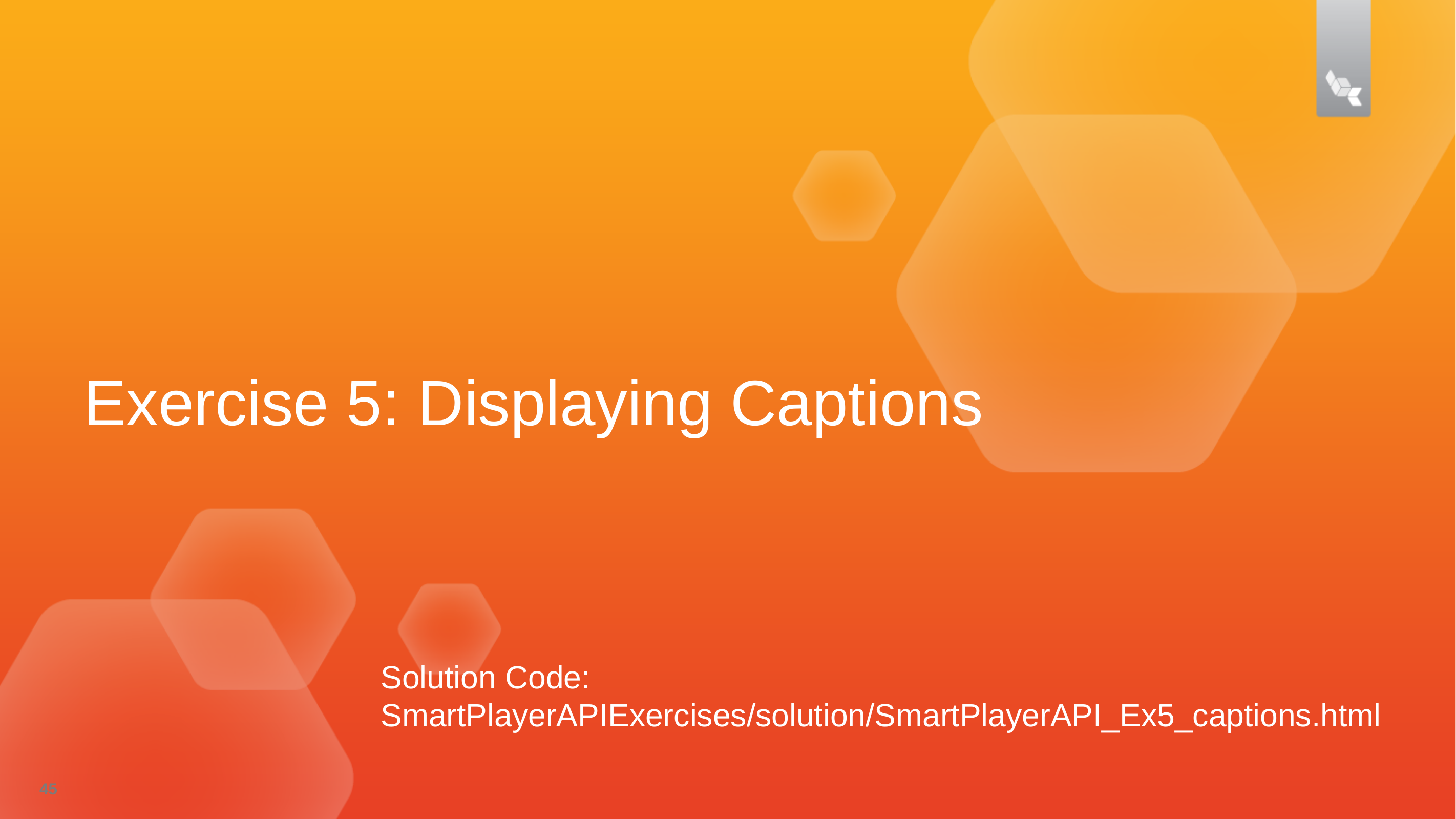

Exercise 5: Displaying Captions

Solution Code:
SmartPlayerAPIExercises/solution/SmartPlayerAPI_Ex5_captions.html
45